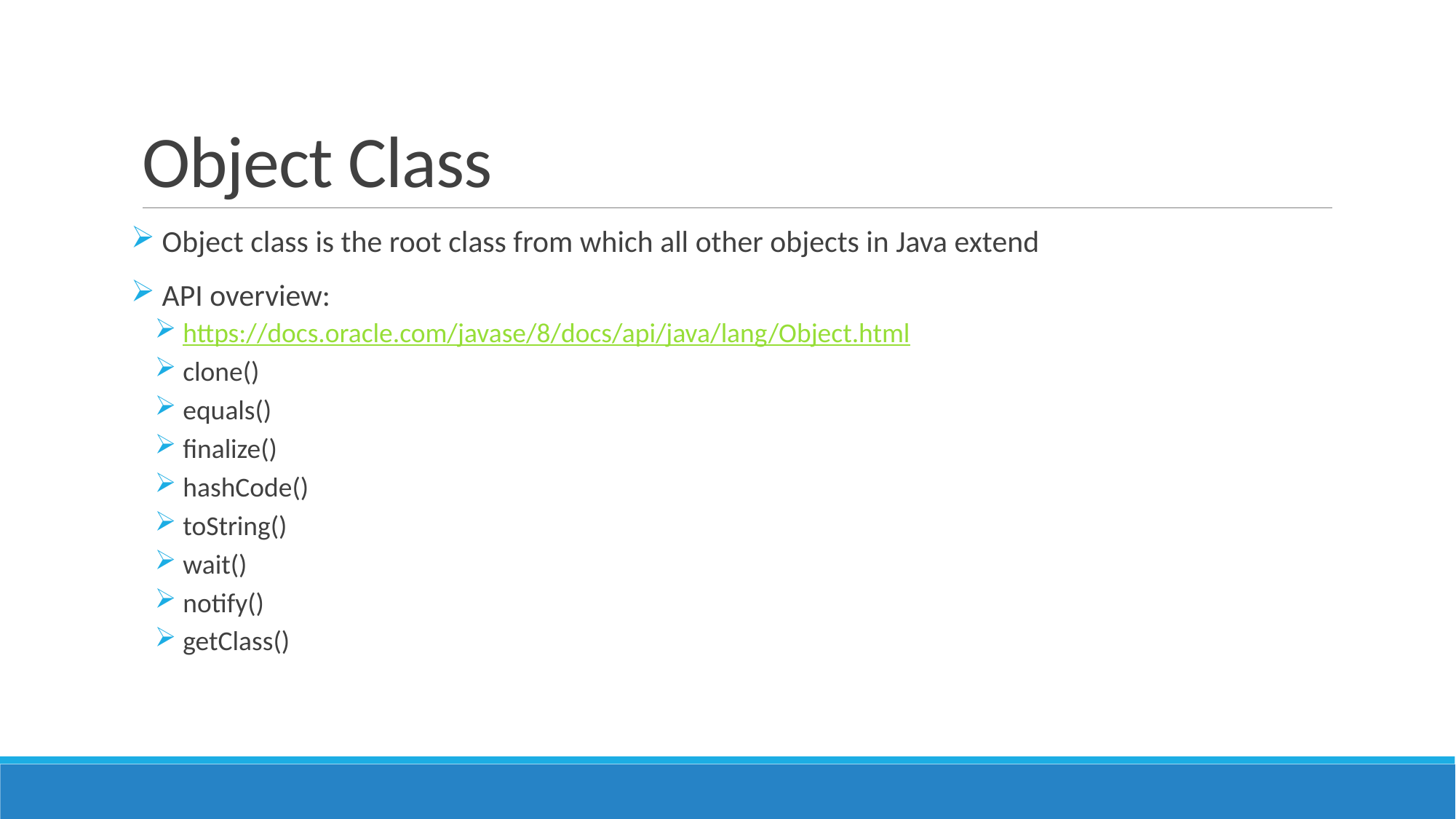

# Object Class
 Object class is the root class from which all other objects in Java extend
 API overview:
 https://docs.oracle.com/javase/8/docs/api/java/lang/Object.html
 clone()
 equals()
 finalize()
 hashCode()
 toString()
 wait()
 notify()
 getClass()